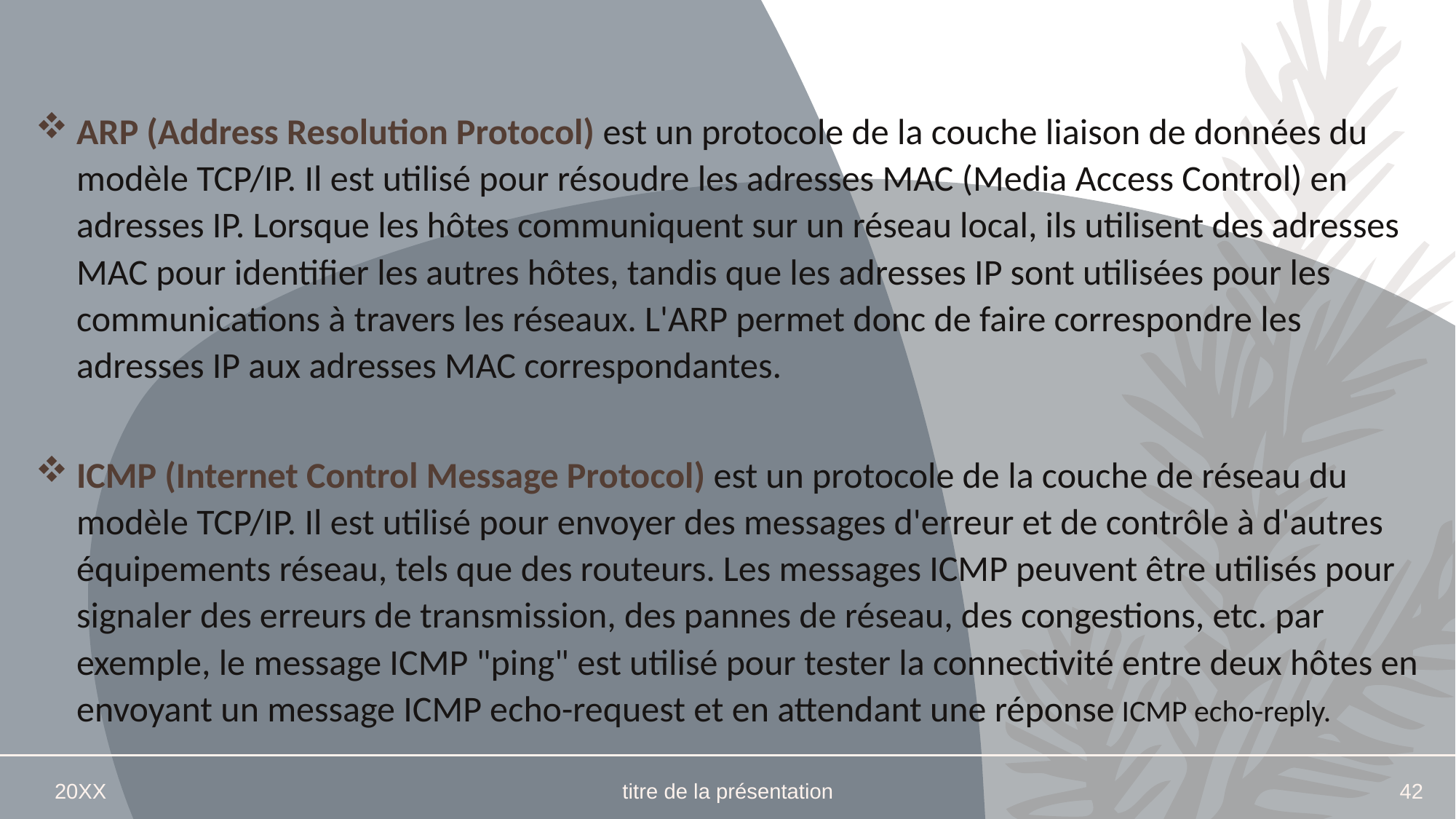

ARP (Address Resolution Protocol) est un protocole de la couche liaison de données du modèle TCP/IP. Il est utilisé pour résoudre les adresses MAC (Media Access Control) en adresses IP. Lorsque les hôtes communiquent sur un réseau local, ils utilisent des adresses MAC pour identifier les autres hôtes, tandis que les adresses IP sont utilisées pour les communications à travers les réseaux. L'ARP permet donc de faire correspondre les adresses IP aux adresses MAC correspondantes.

ICMP (Internet Control Message Protocol) est un protocole de la couche de réseau du modèle TCP/IP. Il est utilisé pour envoyer des messages d'erreur et de contrôle à d'autres équipements réseau, tels que des routeurs. Les messages ICMP peuvent être utilisés pour signaler des erreurs de transmission, des pannes de réseau, des congestions, etc. par exemple, le message ICMP "ping" est utilisé pour tester la connectivité entre deux hôtes en envoyant un message ICMP echo-request et en attendant une réponse ICMP echo-reply.

20XX
titre de la présentation
42